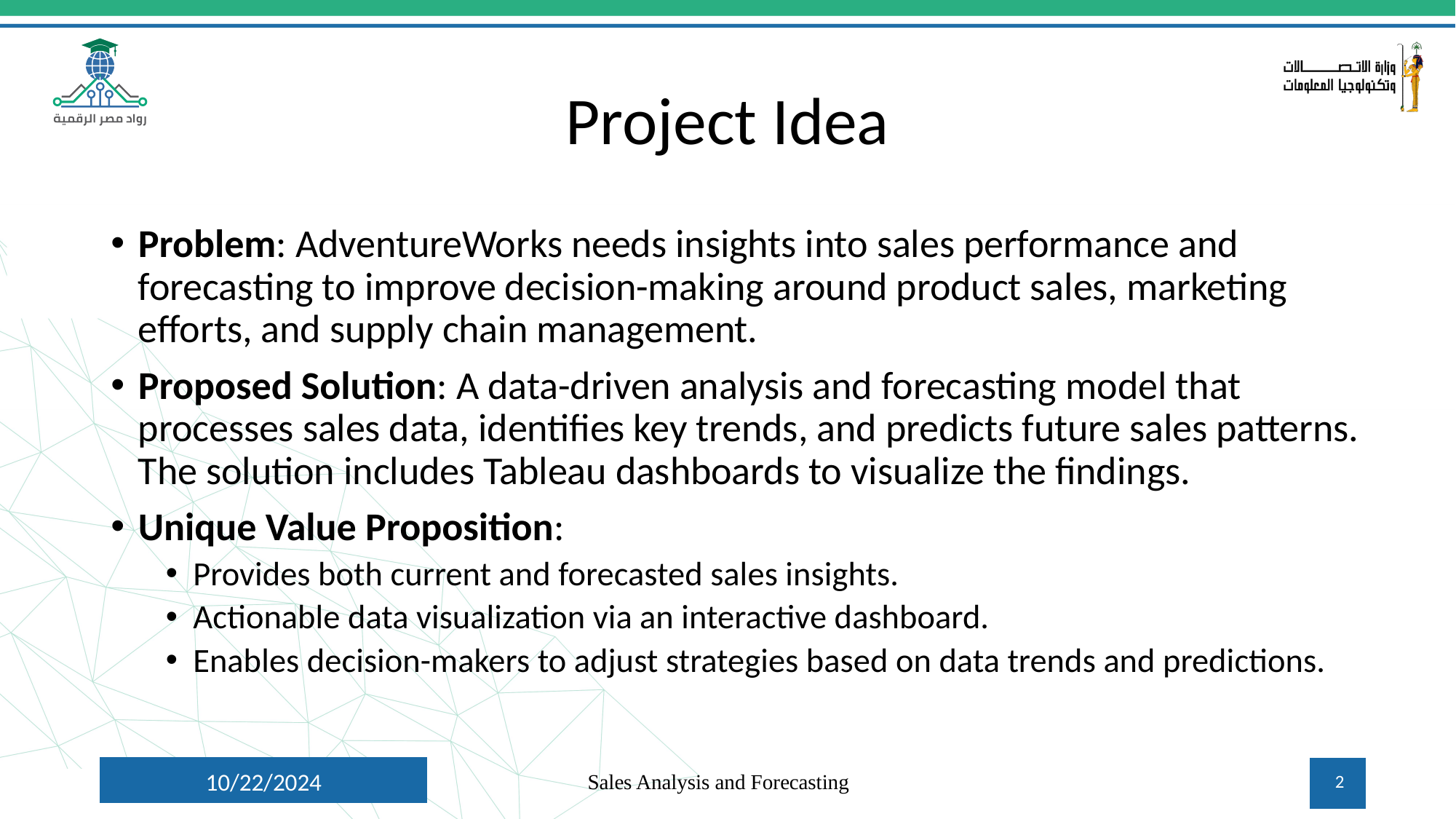

# Project Idea
Problem: AdventureWorks needs insights into sales performance and forecasting to improve decision-making around product sales, marketing efforts, and supply chain management.
Proposed Solution: A data-driven analysis and forecasting model that processes sales data, identifies key trends, and predicts future sales patterns. The solution includes Tableau dashboards to visualize the findings.
Unique Value Proposition:
Provides both current and forecasted sales insights.
Actionable data visualization via an interactive dashboard.
Enables decision-makers to adjust strategies based on data trends and predictions.
10/22/2024
Sales Analysis and Forecasting
2